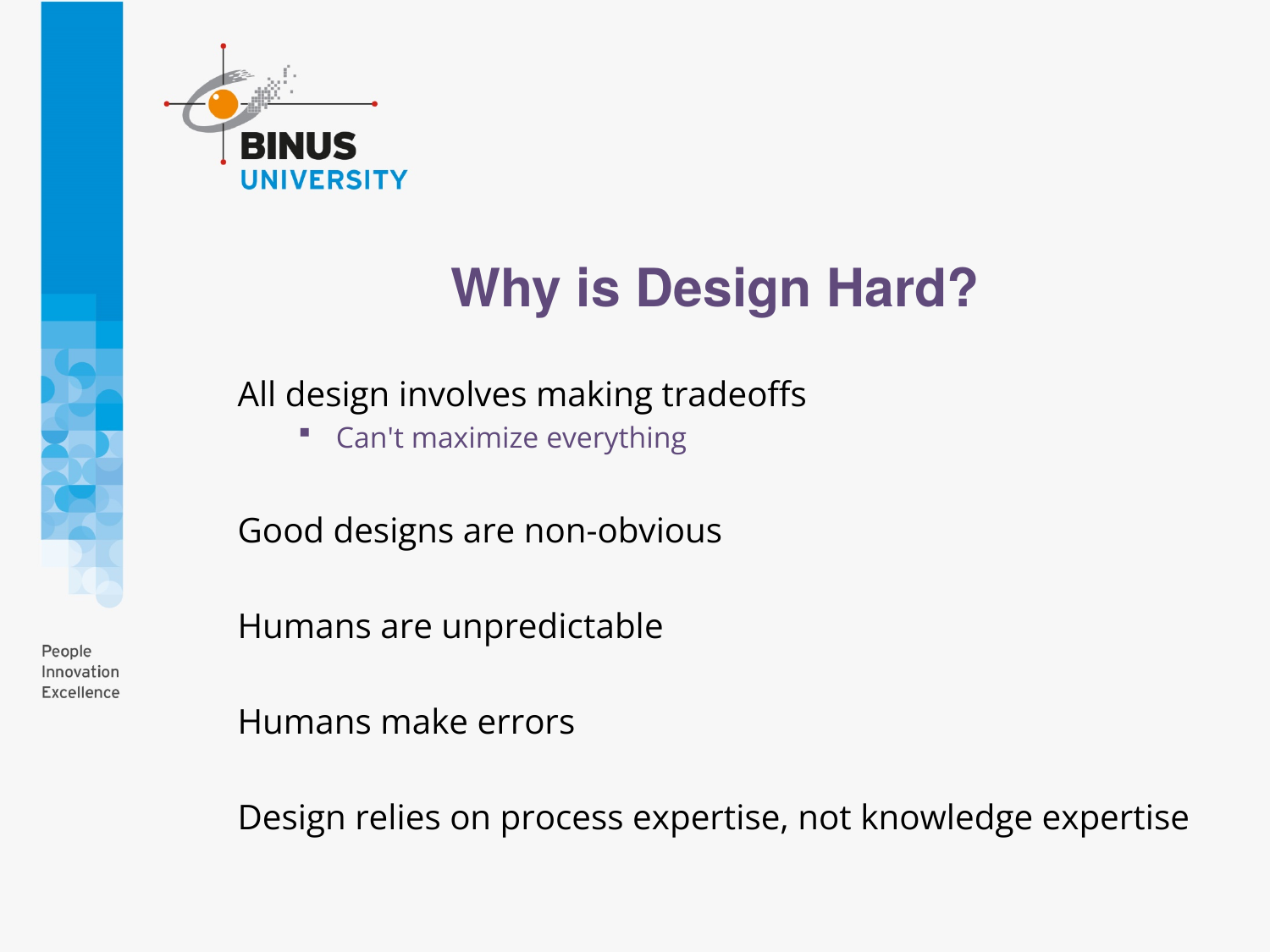

# Why is Design Hard?
All design involves making tradeoffs
Can't maximize everything

Good designs are non-obvious

Humans are unpredictable

Humans make errors

Design relies on process expertise, not knowledge expertise